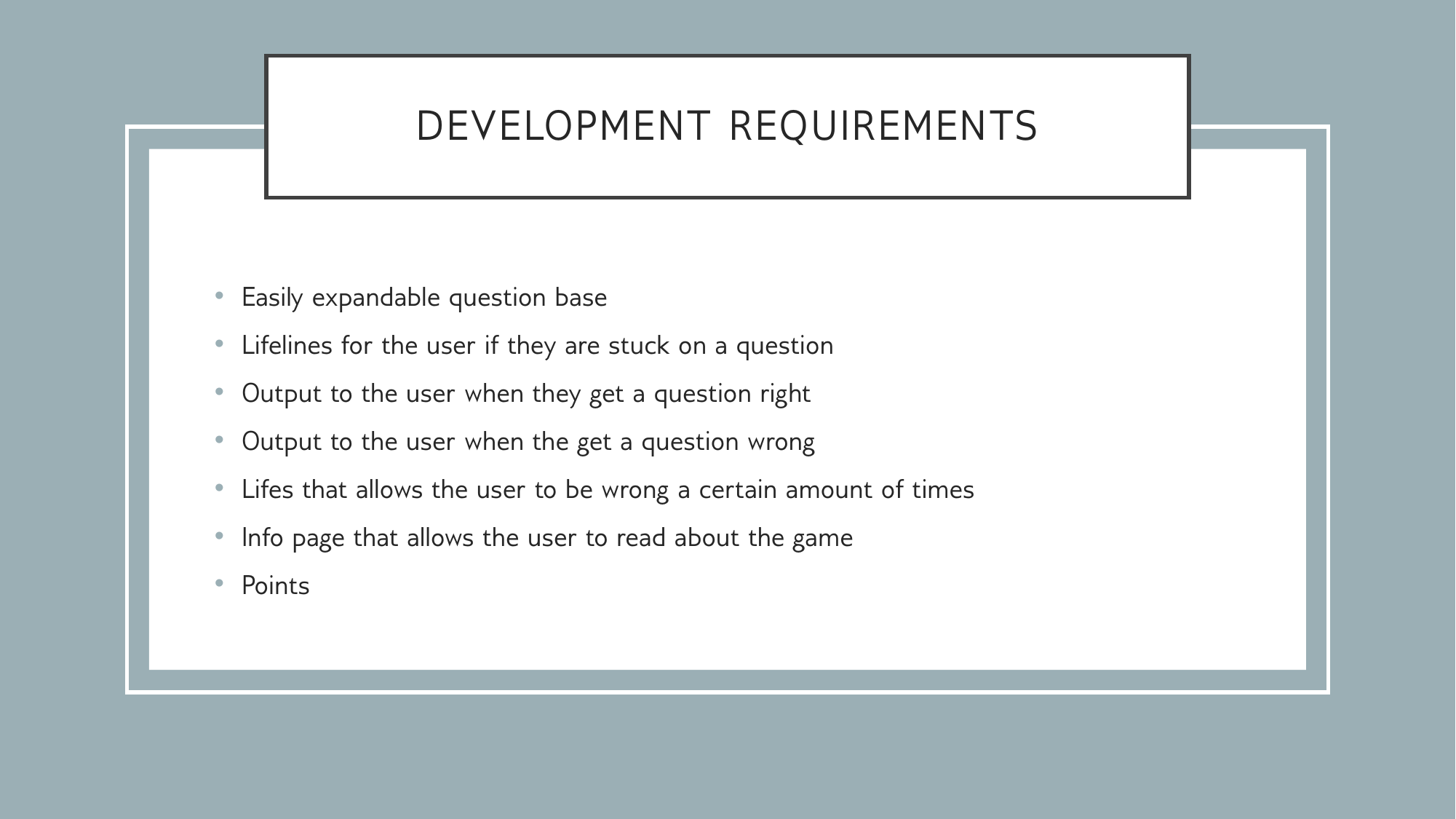

# Development Requirements

Easily expandable question base
Lifelines for the user if they are stuck on a question
Output to the user when they get a question right
Output to the user when the get a question wrong
Lifes that allows the user to be wrong a certain amount of times
Info page that allows the user to read about the game
Points